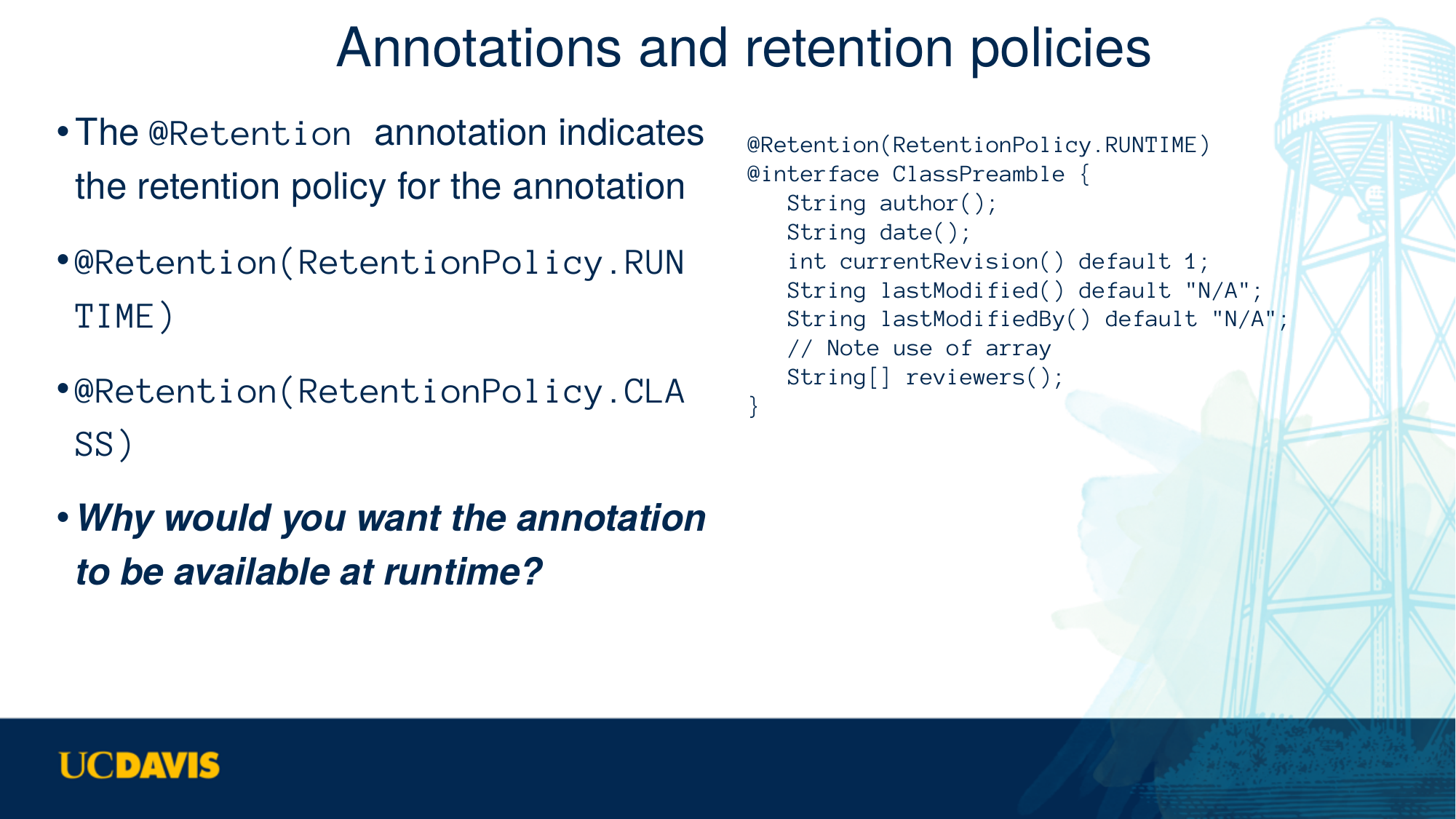

# Annotations and retention policies
The @Retention annotation indicates the retention policy for the annotation
@Retention(RetentionPolicy.RUNTIME)
@Retention(RetentionPolicy.CLASS)
Why would you want the annotation to be available at runtime?

@Retention(RetentionPolicy.RUNTIME)
@interface ClassPreamble {
   String author();
   String date();
   int currentRevision() default 1;
   String lastModified() default "N/A";
   String lastModifiedBy() default "N/A";
   // Note use of array
   String[] reviewers();
}